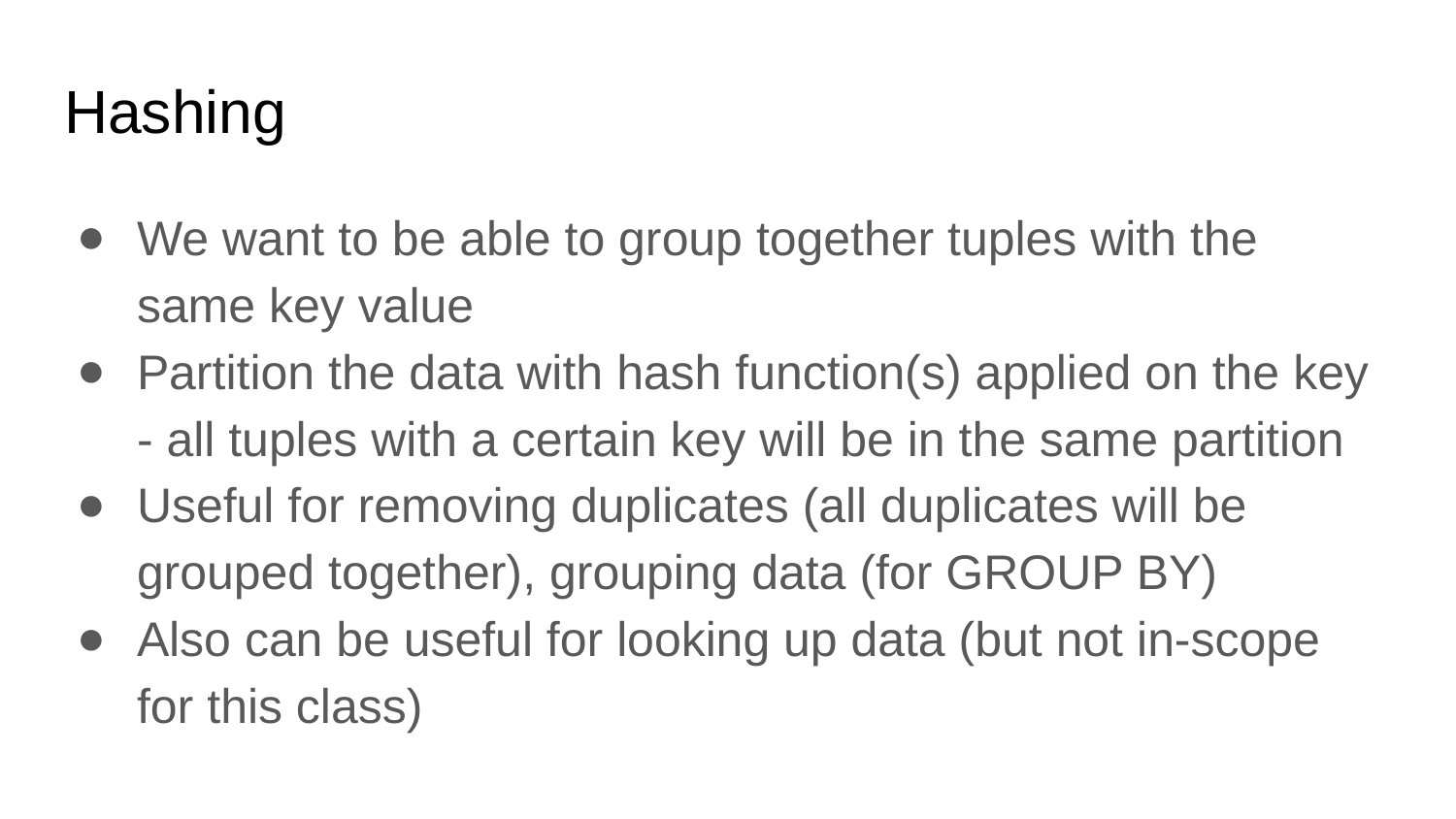

# Hashing
We want to be able to group together tuples with the same key value
Partition the data with hash function(s) applied on the key - all tuples with a certain key will be in the same partition
Useful for removing duplicates (all duplicates will be grouped together), grouping data (for GROUP BY)
Also can be useful for looking up data (but not in-scope for this class)